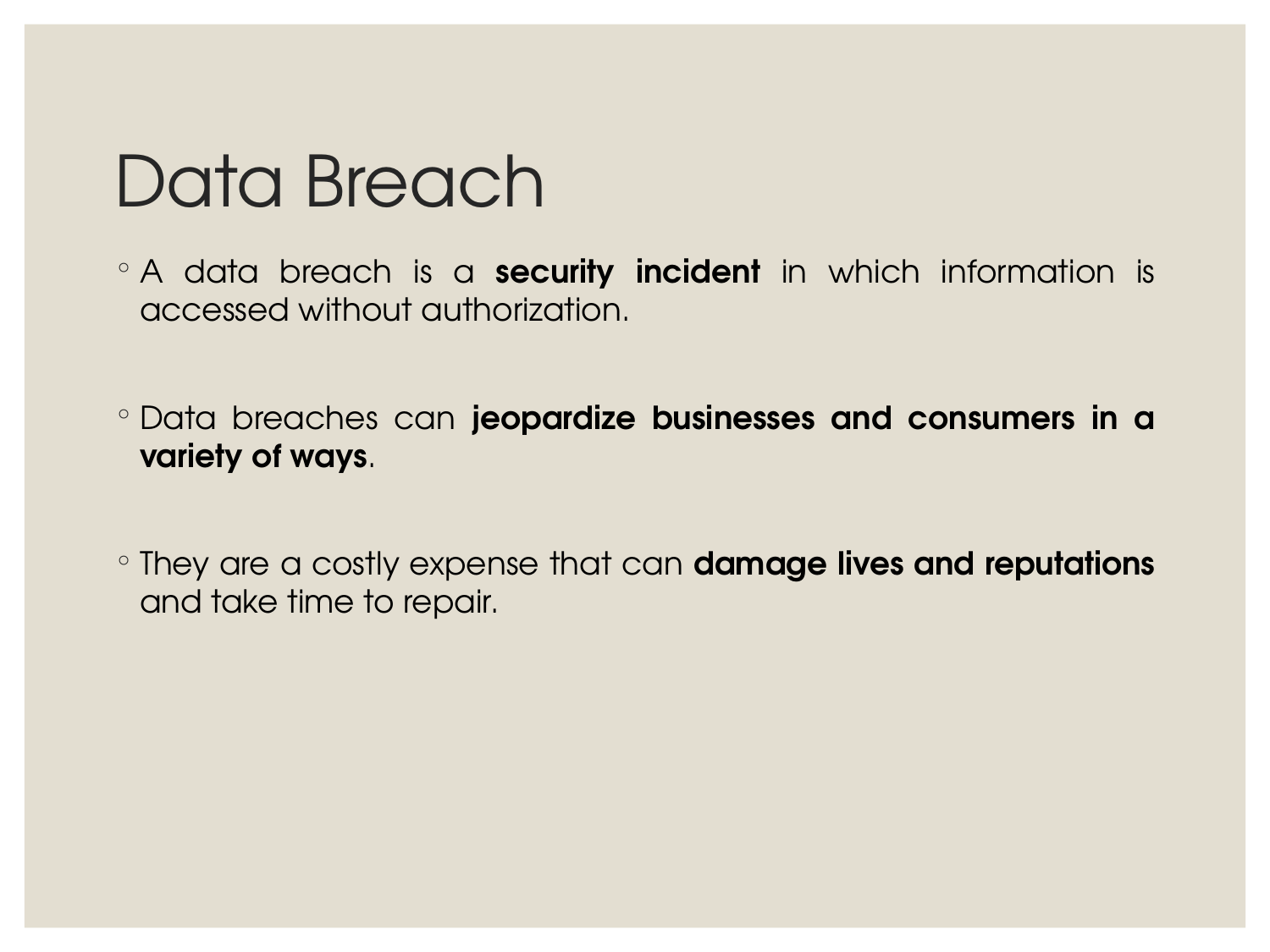

# Data Breach
A data breach is a security incident in which information is accessed without authorization.

Data breaches can jeopardize businesses and consumers in a variety of ways.

They are a costly expense that can damage lives and reputations and take time to repair.